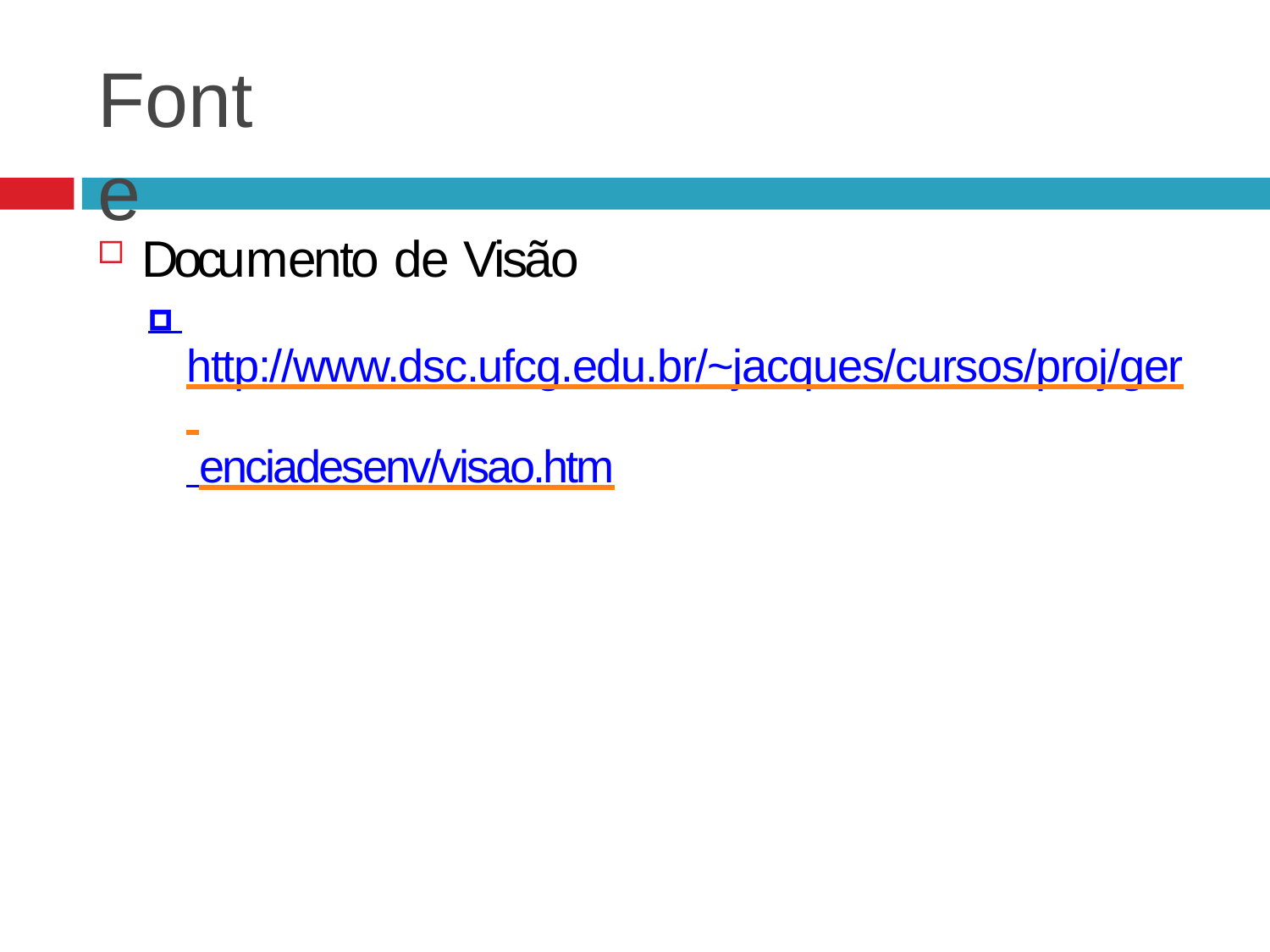

# Fonte
Documento de Visão
🞑 http://www.dsc.ufcg.edu.br/~jacques/cursos/proj/ger  enciadesenv/visao.htm